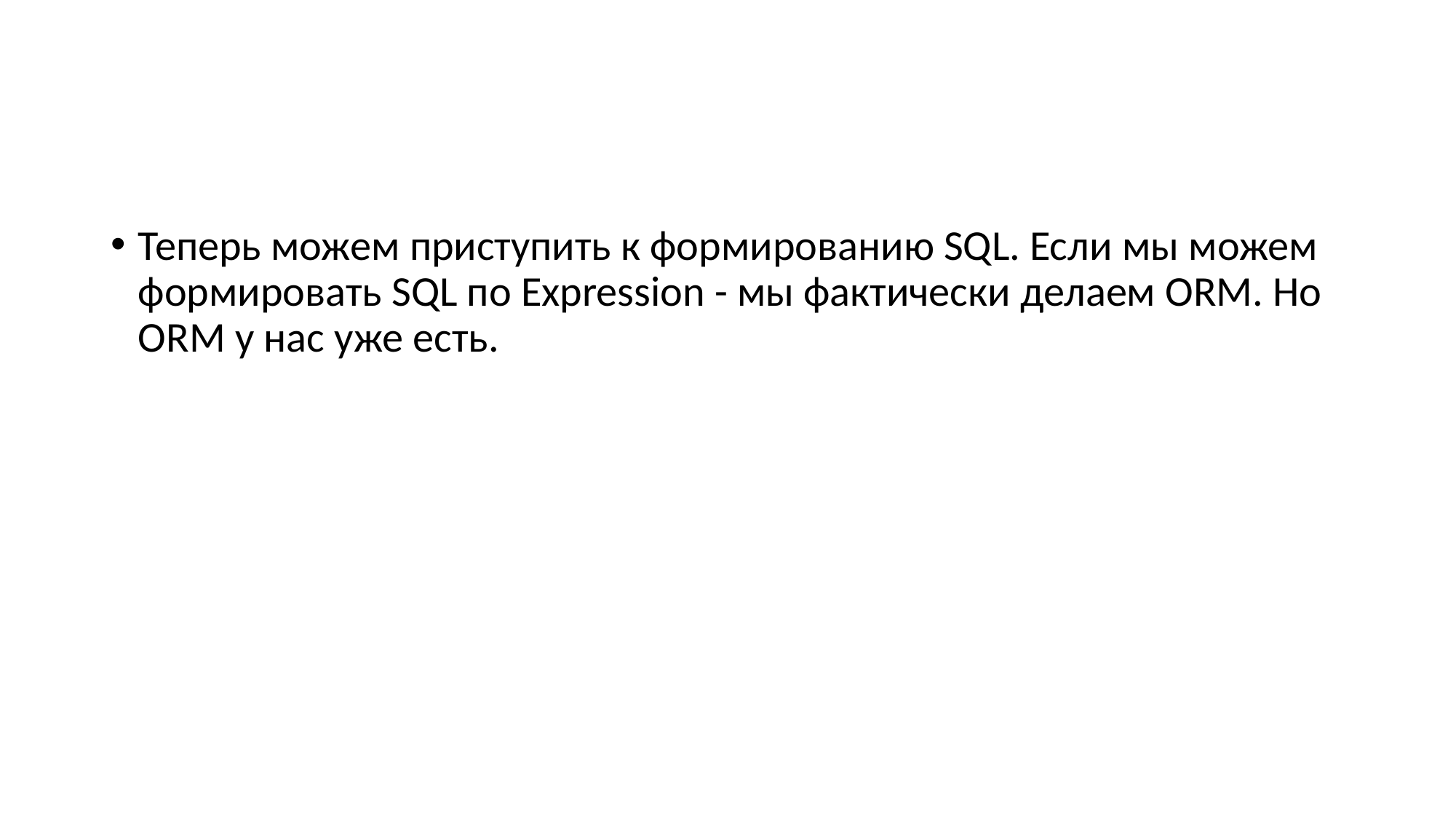

#
Теперь можем приступить к формированию SQL. Если мы можем формировать SQL по Expression - мы фактически делаем ORM. Но ORM у нас уже есть.